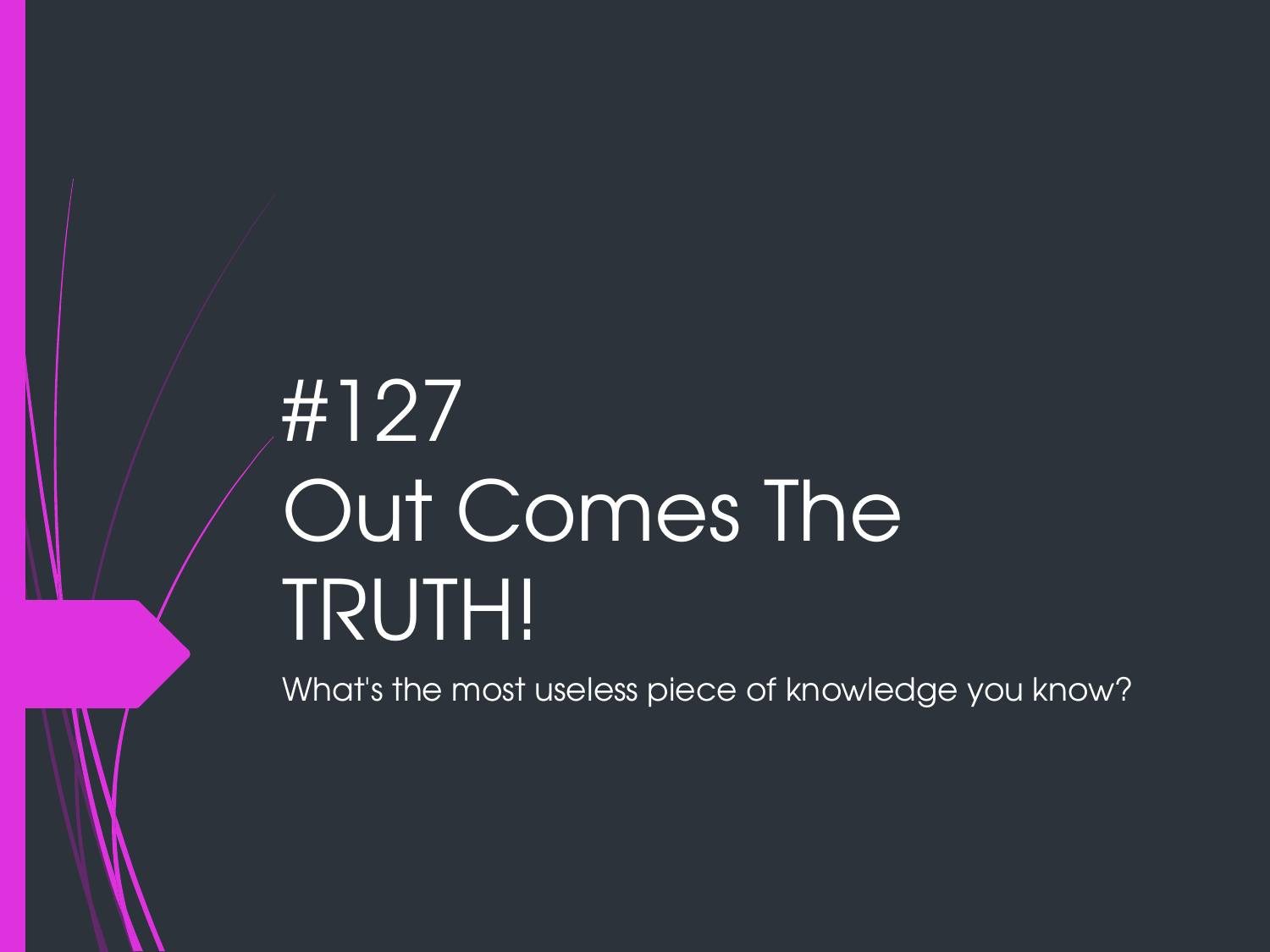

# #127
Out Comes The TRUTH!
What's the most useless piece of knowledge you know?